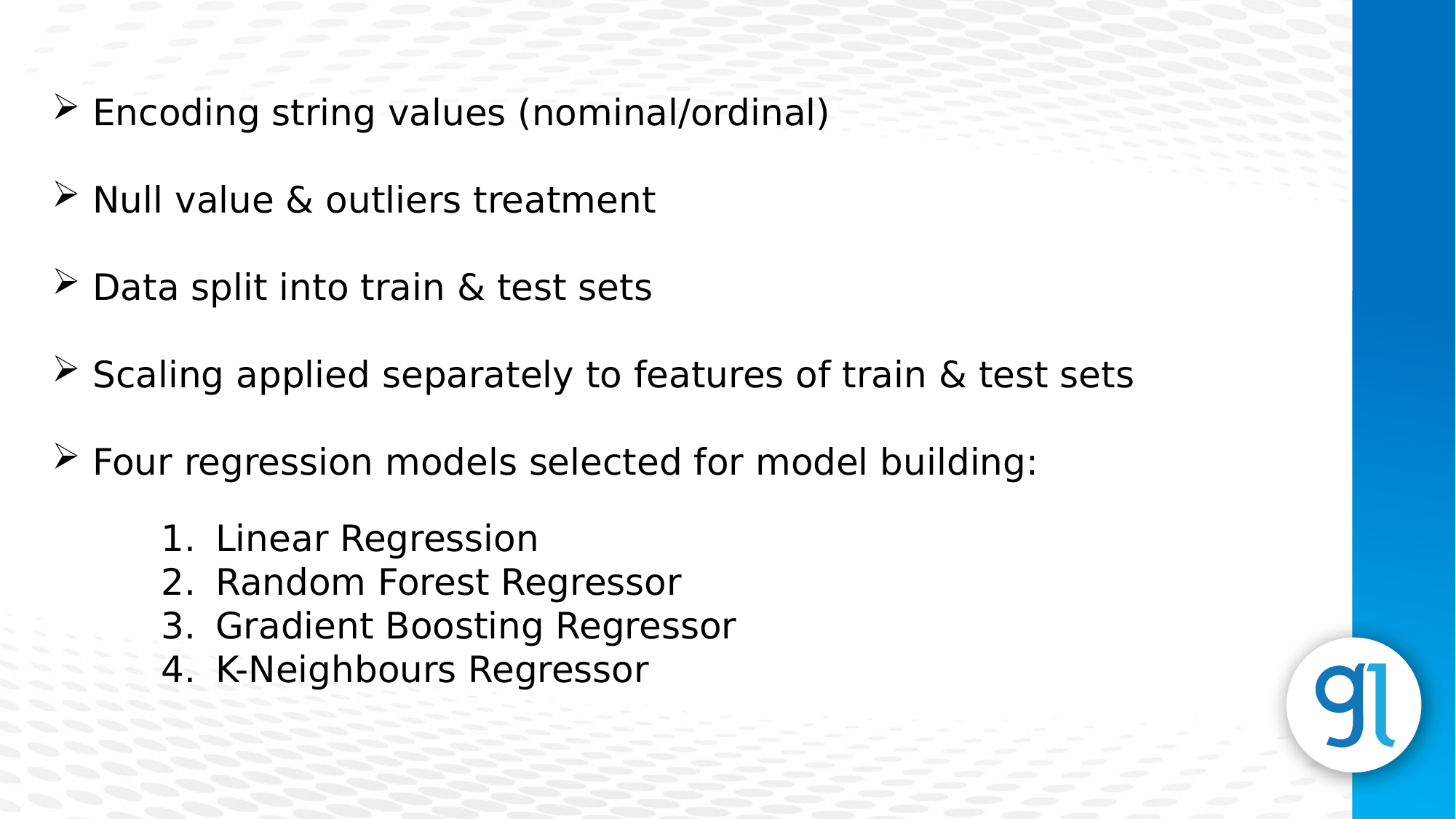

Encoding string values (nominal/ordinal)

Null value & outliers treatment

Data split into train & test sets

Scaling applied separately to features of train & test sets

Four regression models selected for model building:

Linear Regression
Random Forest Regressor
Gradient Boosting Regressor
K-Neighbours Regressor